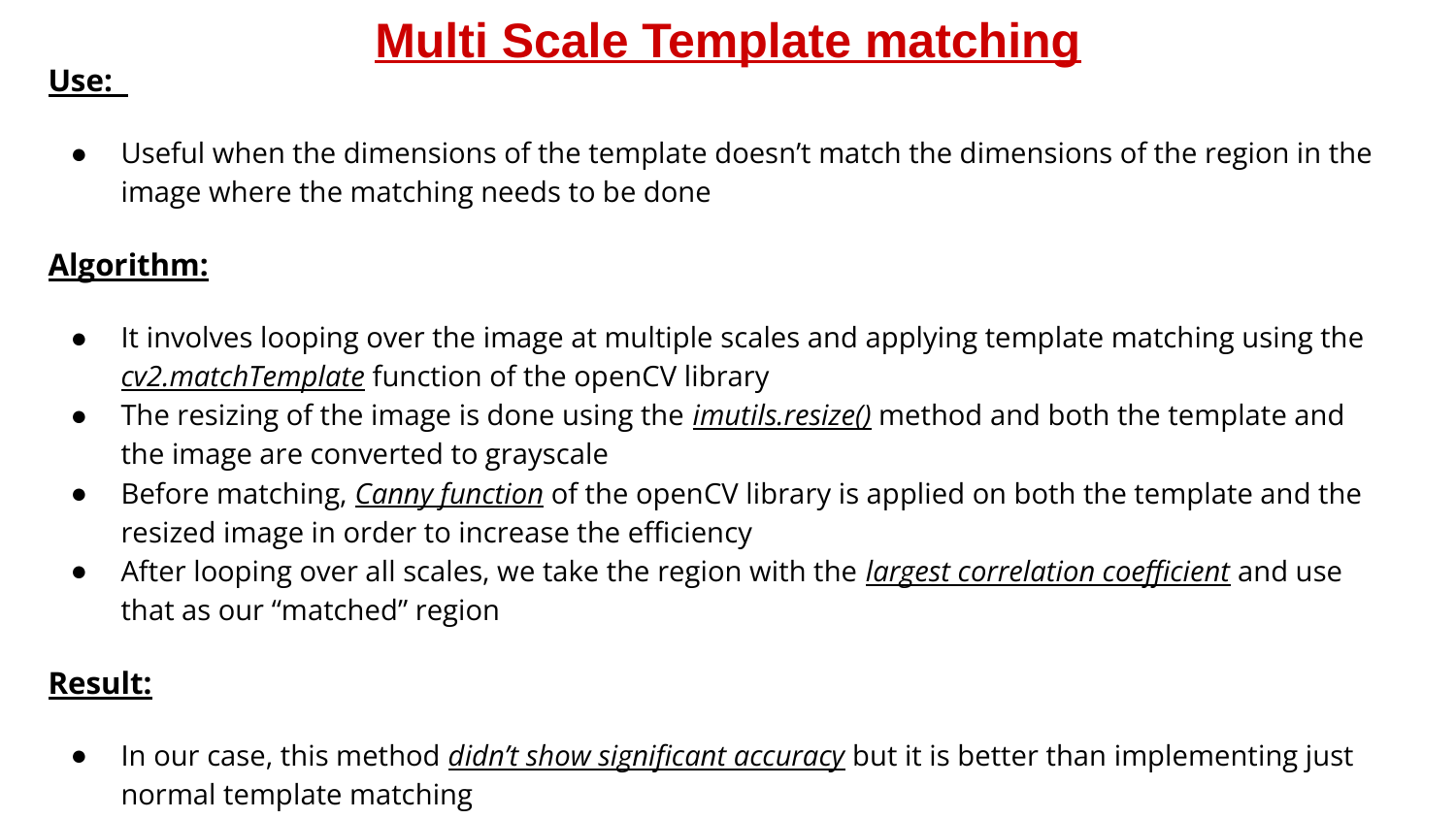

# Multi Scale Template matching
Use:
Useful when the dimensions of the template doesn’t match the dimensions of the region in the image where the matching needs to be done
Algorithm:
It involves looping over the image at multiple scales and applying template matching using the cv2.matchTemplate function of the openCV library
The resizing of the image is done using the imutils.resize() method and both the template and the image are converted to grayscale
Before matching, Canny function of the openCV library is applied on both the template and the resized image in order to increase the efficiency
After looping over all scales, we take the region with the largest correlation coefficient and use that as our “matched” region
Result:
In our case, this method didn’t show significant accuracy but it is better than implementing just normal template matching